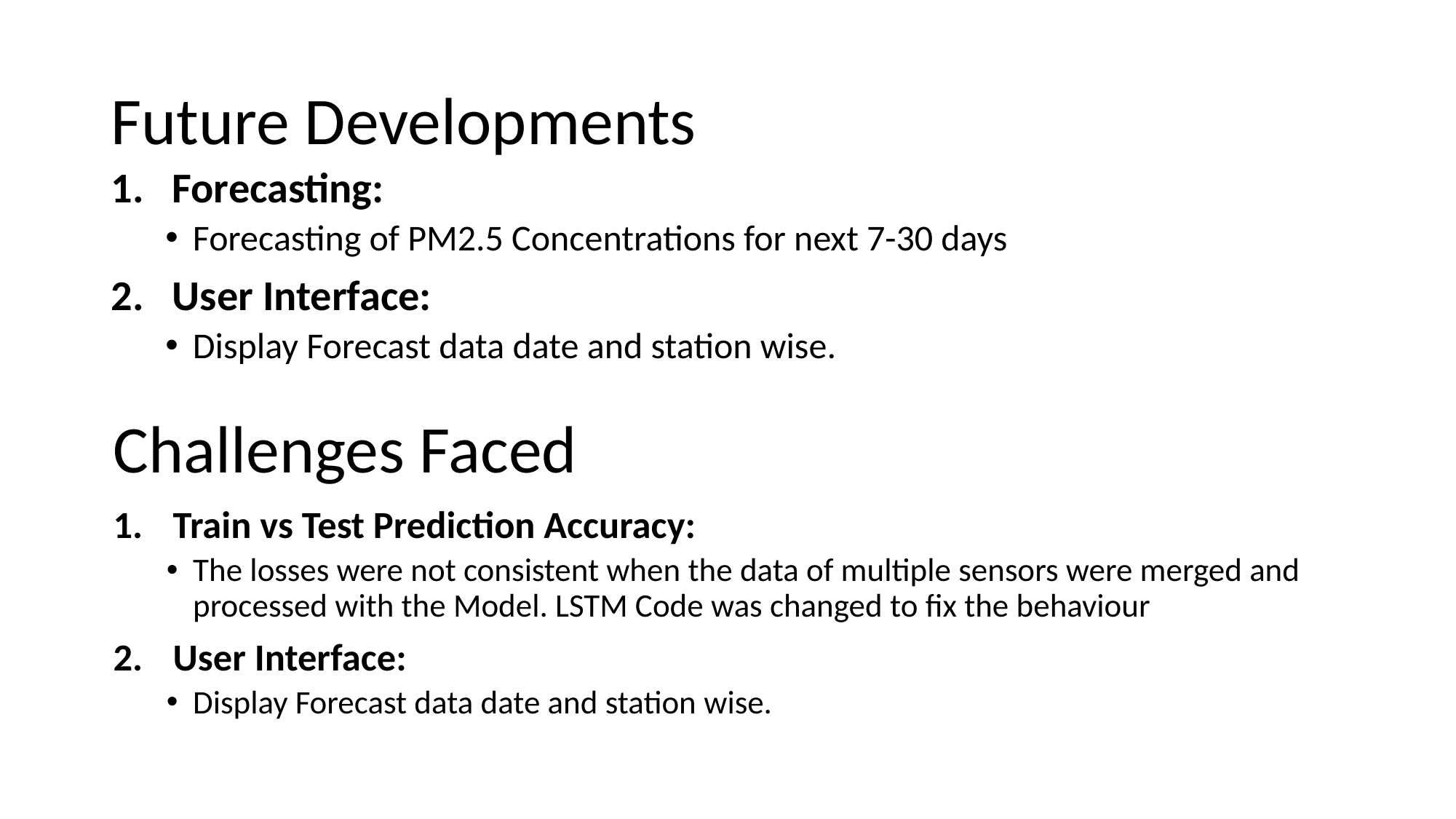

# Future Developments
Forecasting:
Forecasting of PM2.5 Concentrations for next 7-30 days
User Interface:
Display Forecast data date and station wise.
Challenges Faced
Train vs Test Prediction Accuracy:
The losses were not consistent when the data of multiple sensors were merged and processed with the Model. LSTM Code was changed to fix the behaviour
User Interface:
Display Forecast data date and station wise.